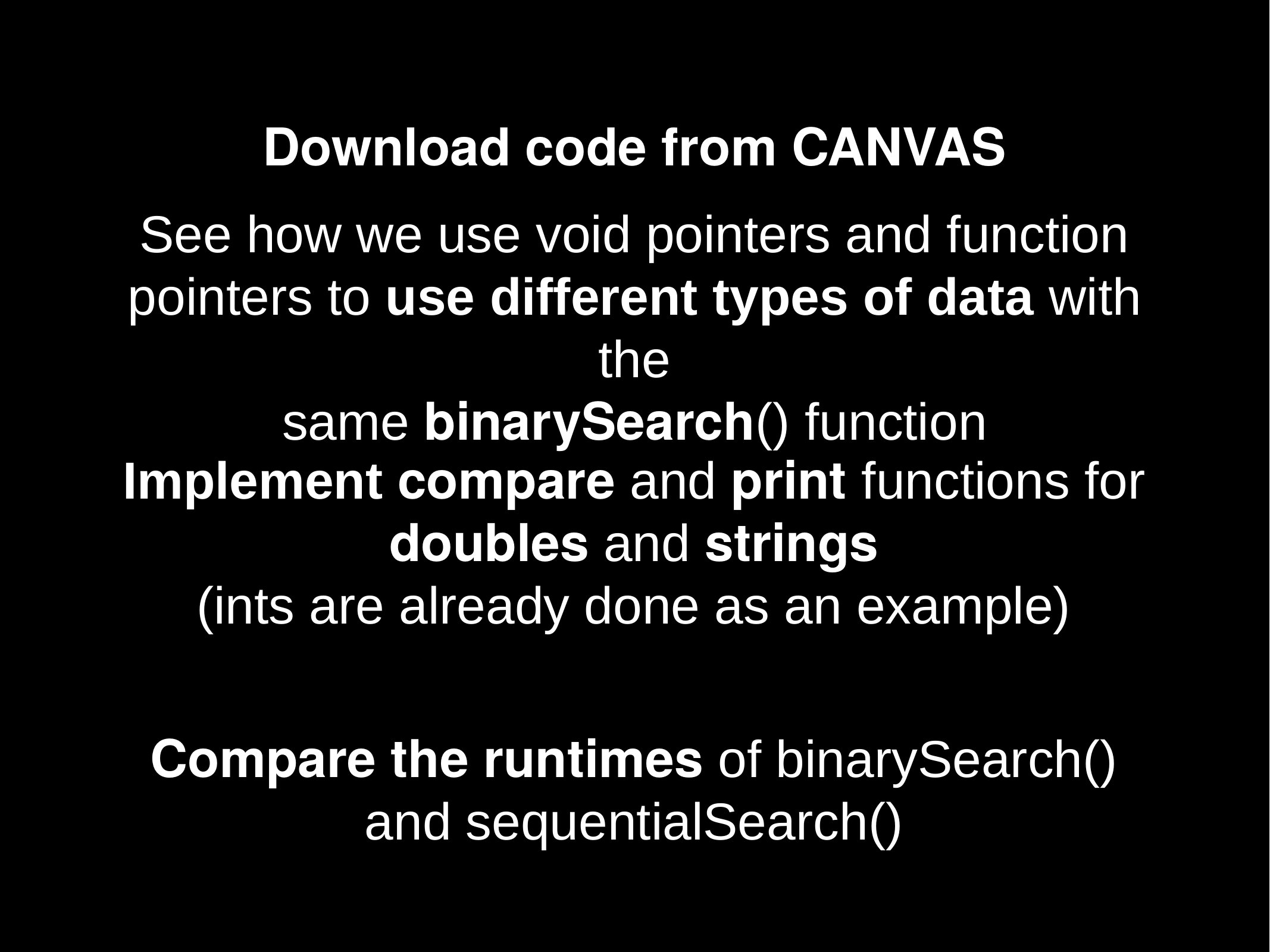

Download code from CANVAS
See how we use void pointers and function
pointers to use different types of data with the
same binarySearch() function
Implement compare and print functions for
doubles and strings
(ints are already done as an example)
Compare the runtimes of binarySearch()
and sequentialSearch()